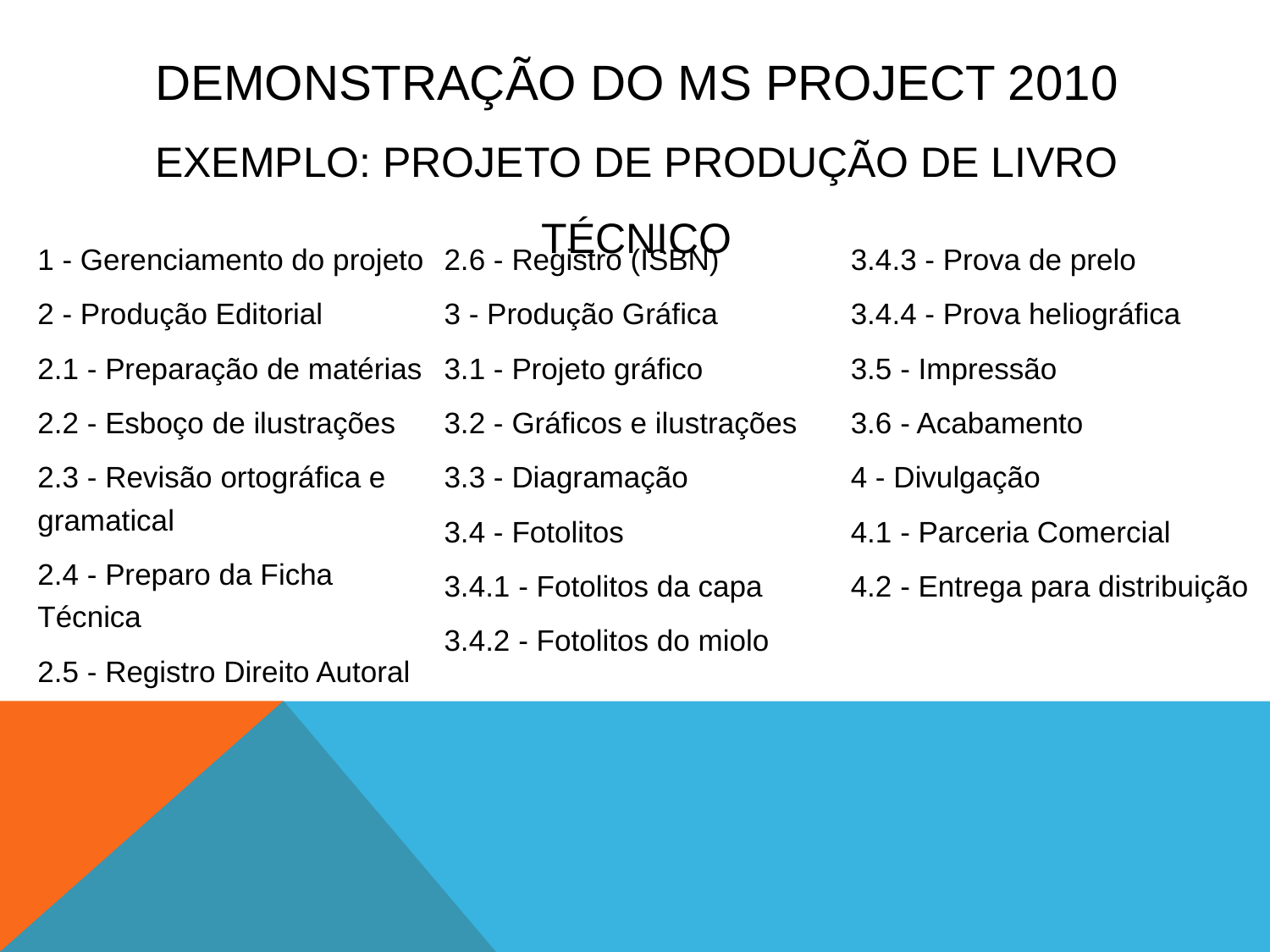

# DEMONSTRAÇÃO DO MS Project 2010 Exemplo: Projeto de Produção de Livro Técnico
1 - Gerenciamento do projeto
2 - Produção Editorial
2.1 - Preparação de matérias
2.2 - Esboço de ilustrações
2.3 - Revisão ortográfica e gramatical
2.4 - Preparo da Ficha Técnica
2.5 - Registro Direito Autoral
2.6 - Registro (ISBN)
3 - Produção Gráfica
3.1 - Projeto gráfico
3.2 - Gráficos e ilustrações
3.3 - Diagramação
3.4 - Fotolitos
3.4.1 - Fotolitos da capa
3.4.2 - Fotolitos do miolo
3.4.3 - Prova de prelo
3.4.4 - Prova heliográfica
3.5 - Impressão
3.6 - Acabamento
4 - Divulgação
4.1 - Parceria Comercial
4.2 - Entrega para distribuição